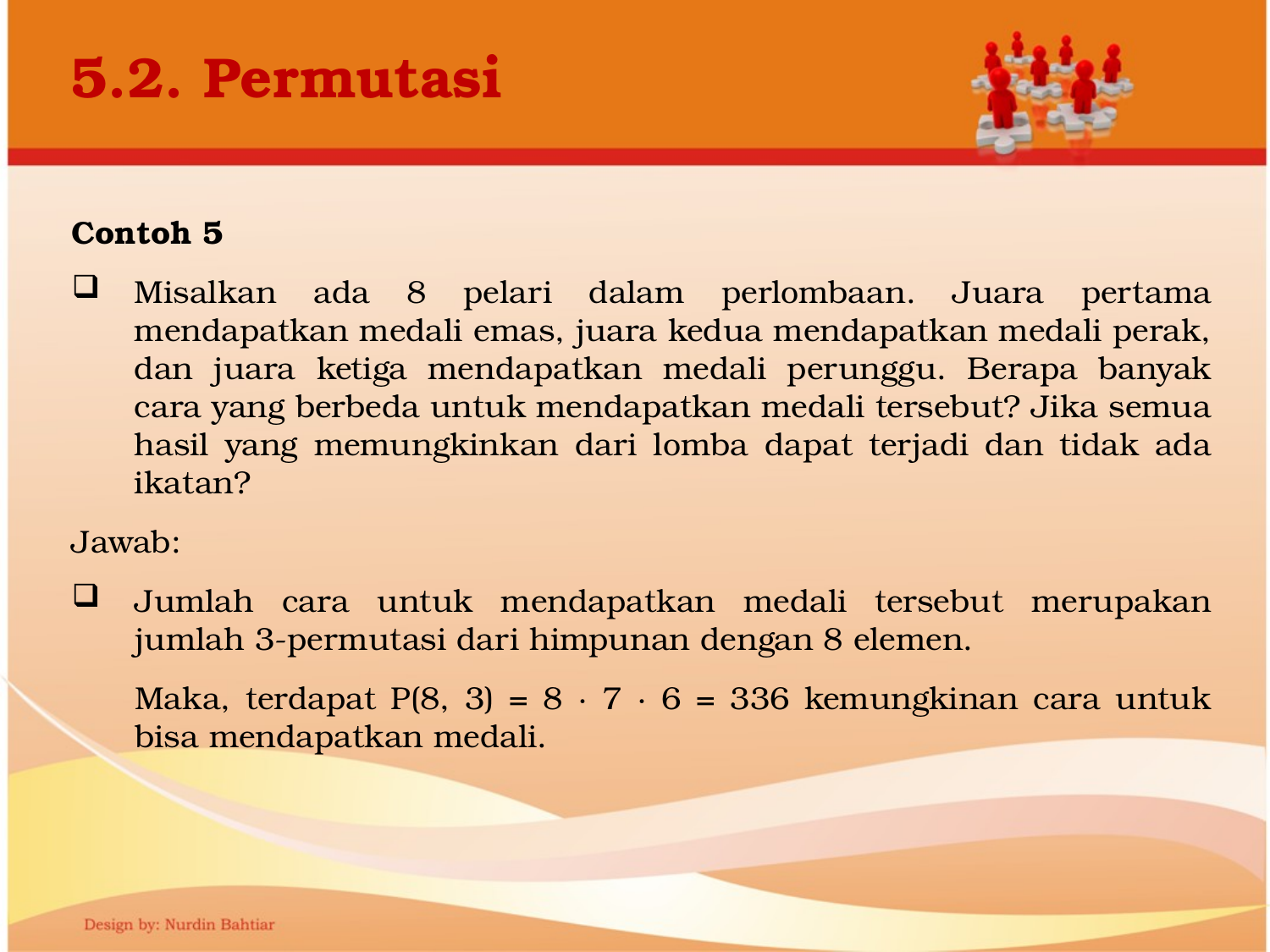

# 5.2. Permutasi
Contoh 5
Misalkan ada 8 pelari dalam perlombaan. Juara pertama mendapatkan medali emas, juara kedua mendapatkan medali perak, dan juara ketiga mendapatkan medali perunggu. Berapa banyak cara yang berbeda untuk mendapatkan medali tersebut? Jika semua hasil yang memungkinkan dari lomba dapat terjadi dan tidak ada ikatan?
Jawab:
Jumlah cara untuk mendapatkan medali tersebut merupakan jumlah 3-permutasi dari himpunan dengan 8 elemen.
Maka, terdapat P(8, 3) = 8 · 7 · 6 = 336 kemungkinan cara untuk bisa mendapatkan medali.